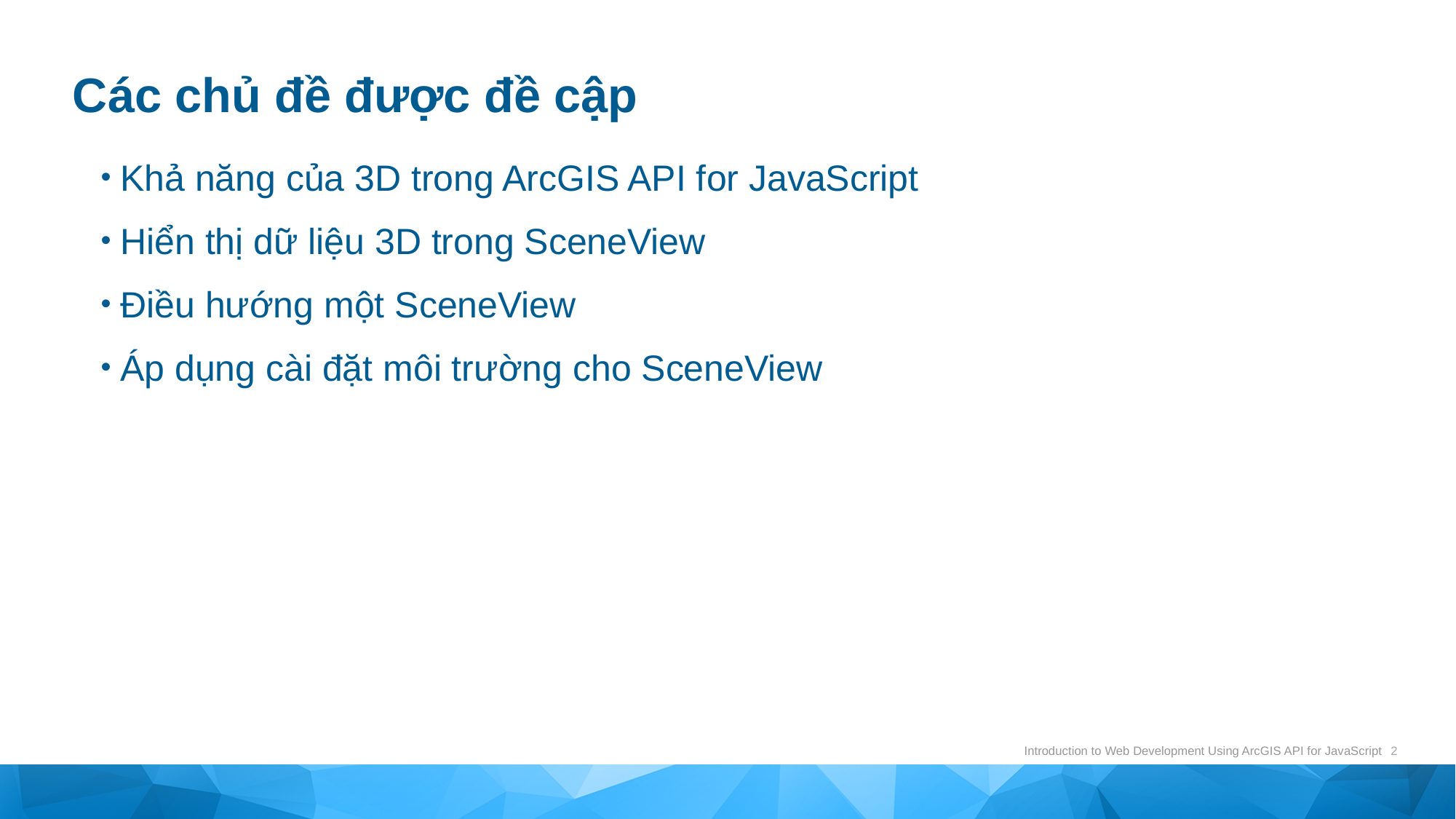

# Các chủ đề được đề cập
Khả năng của 3D trong ArcGIS API for JavaScript
Hiển thị dữ liệu 3D trong SceneView
Điều hướng một SceneView
Áp dụng cài đặt môi trường cho SceneView